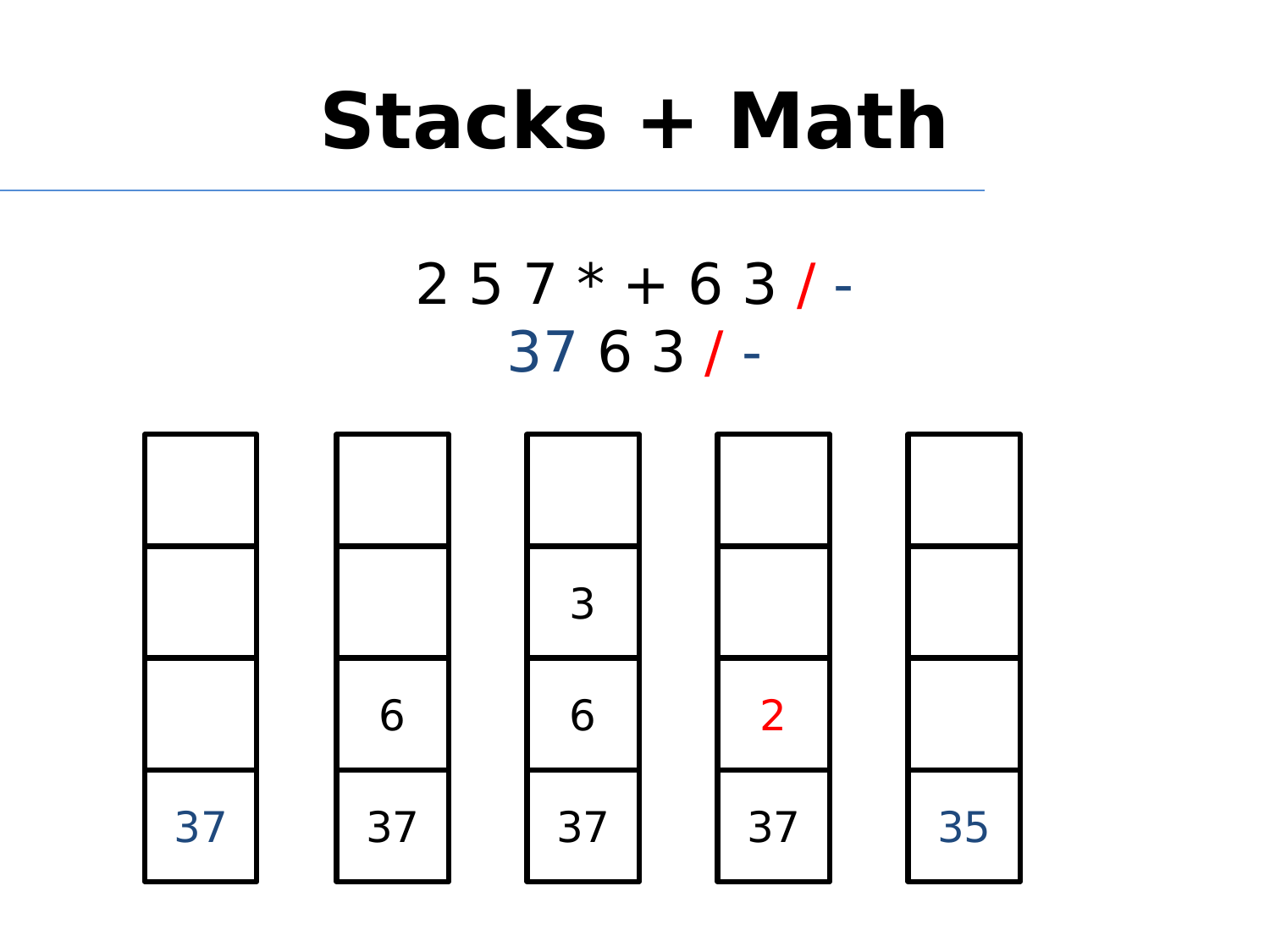

# Stacks + Math
2 5 7 * + 6 3 / -
37 6 3 / -

3

6
2

6
37
37
37
35
37